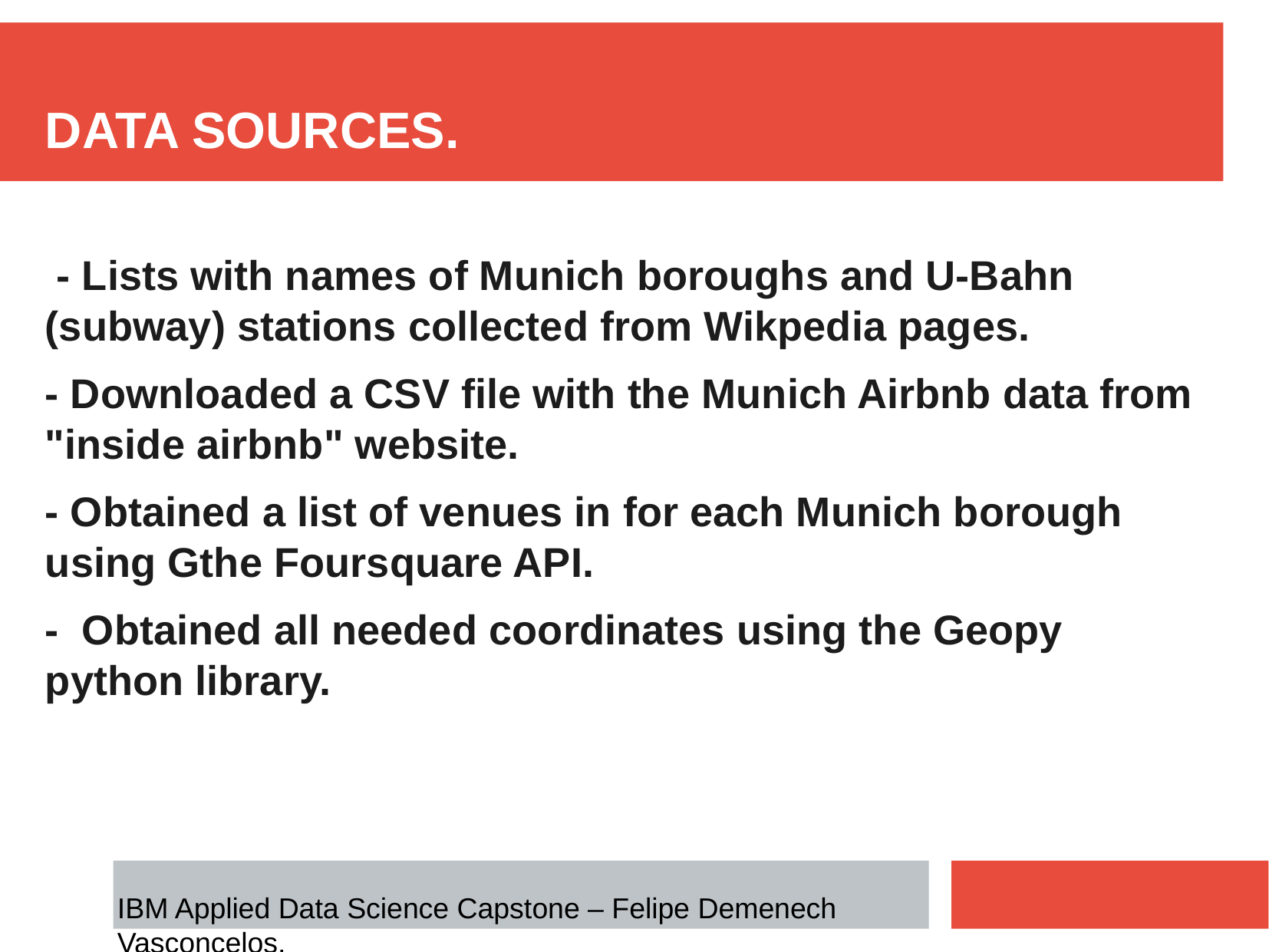

DATA SOURCES.
 - Lists with names of Munich boroughs and U-Bahn (subway) stations collected from Wikpedia pages.
- Downloaded a CSV file with the Munich Airbnb data from "inside airbnb" website.
- Obtained a list of venues in for each Munich borough using Gthe Foursquare API.
-  Obtained all needed coordinates using the Geopy python library.
IBM Applied Data Science Capstone – Felipe Demenech Vasconcelos.